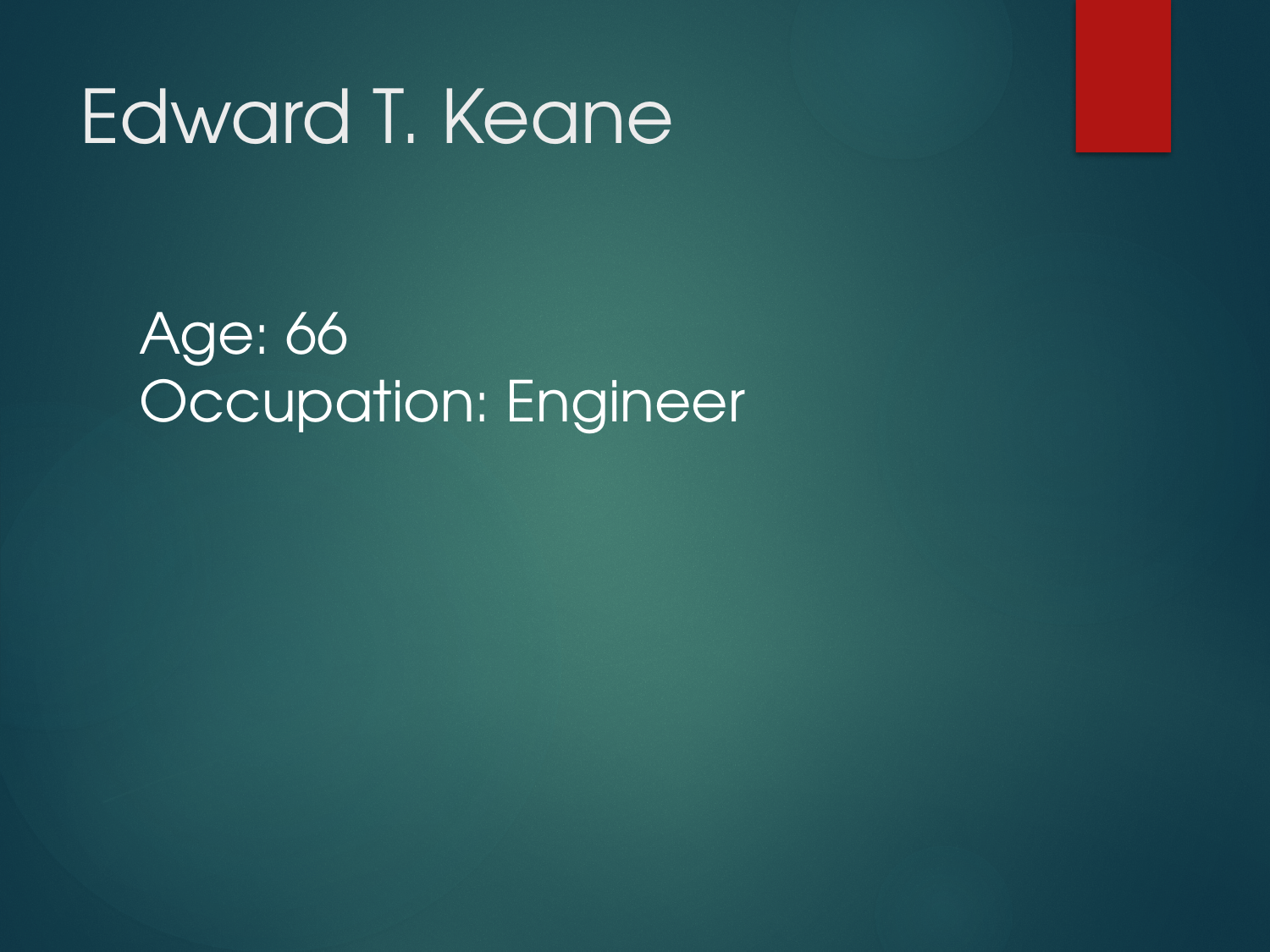

# Edward T. Keane

Age: 66
Occupation: Engineer